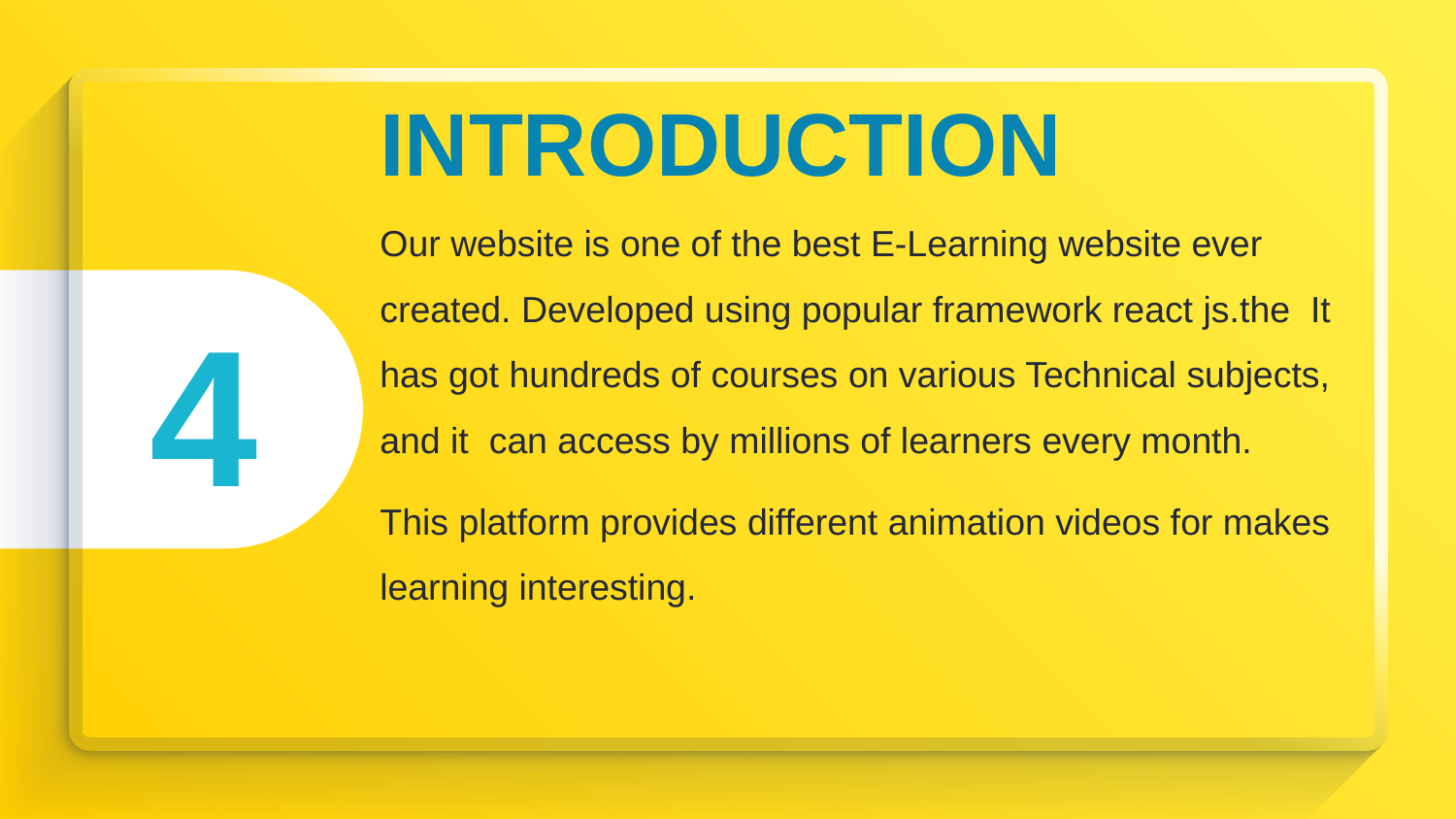

# INTRODUCTION
Our website is one of the best E-Learning website ever created. Developed using popular framework react js.the  It has got hundreds of courses on various Technical subjects, and it  can access by millions of learners every month.
This platform provides different animation videos for makes learning interesting.
4